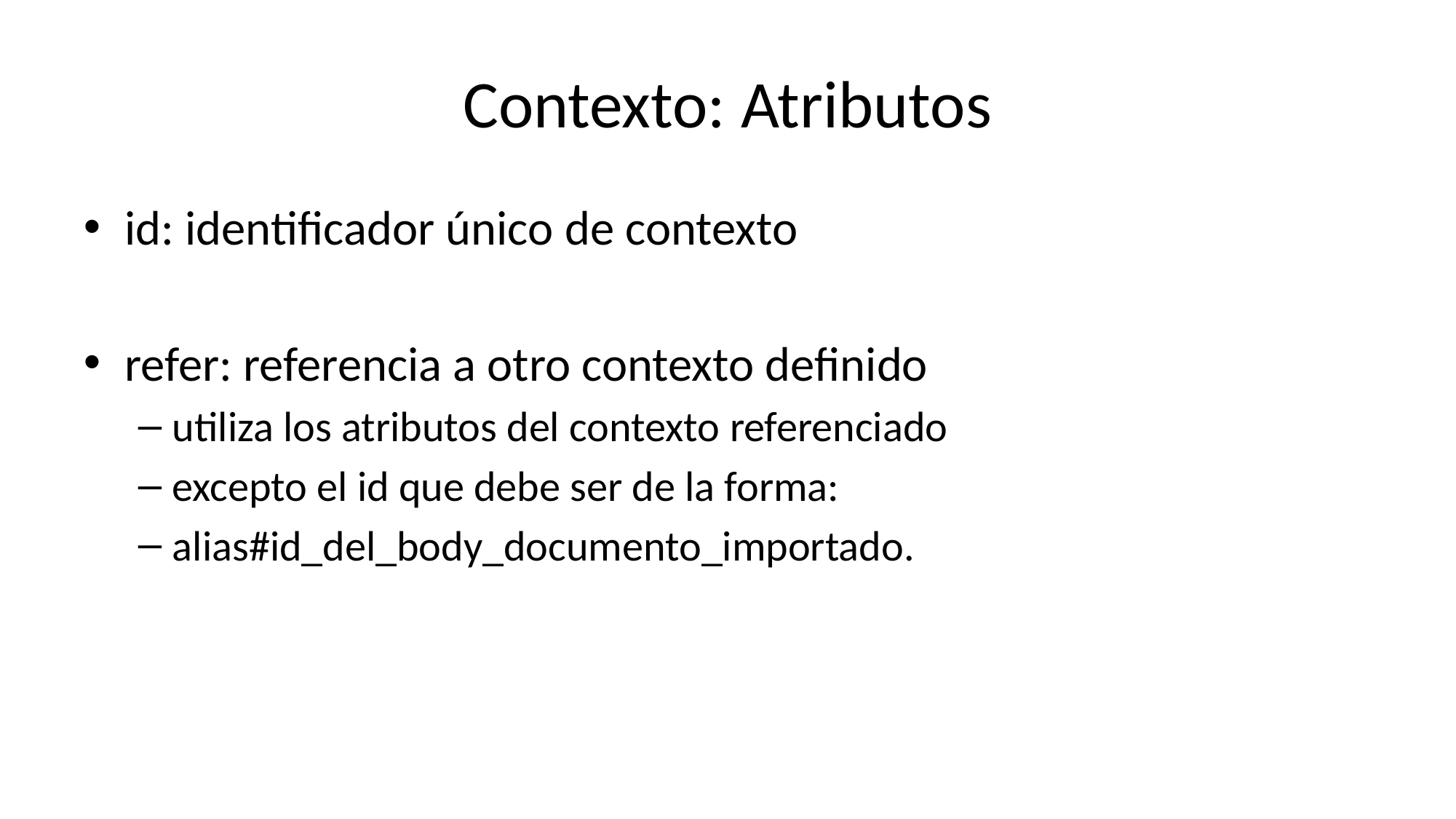

# Contexto: Atributos
id: identificador único de contexto

refer: referencia a otro contexto definido
utiliza los atributos del contexto referenciado
excepto el id que debe ser de la forma:
alias#id_del_body_documento_importado.